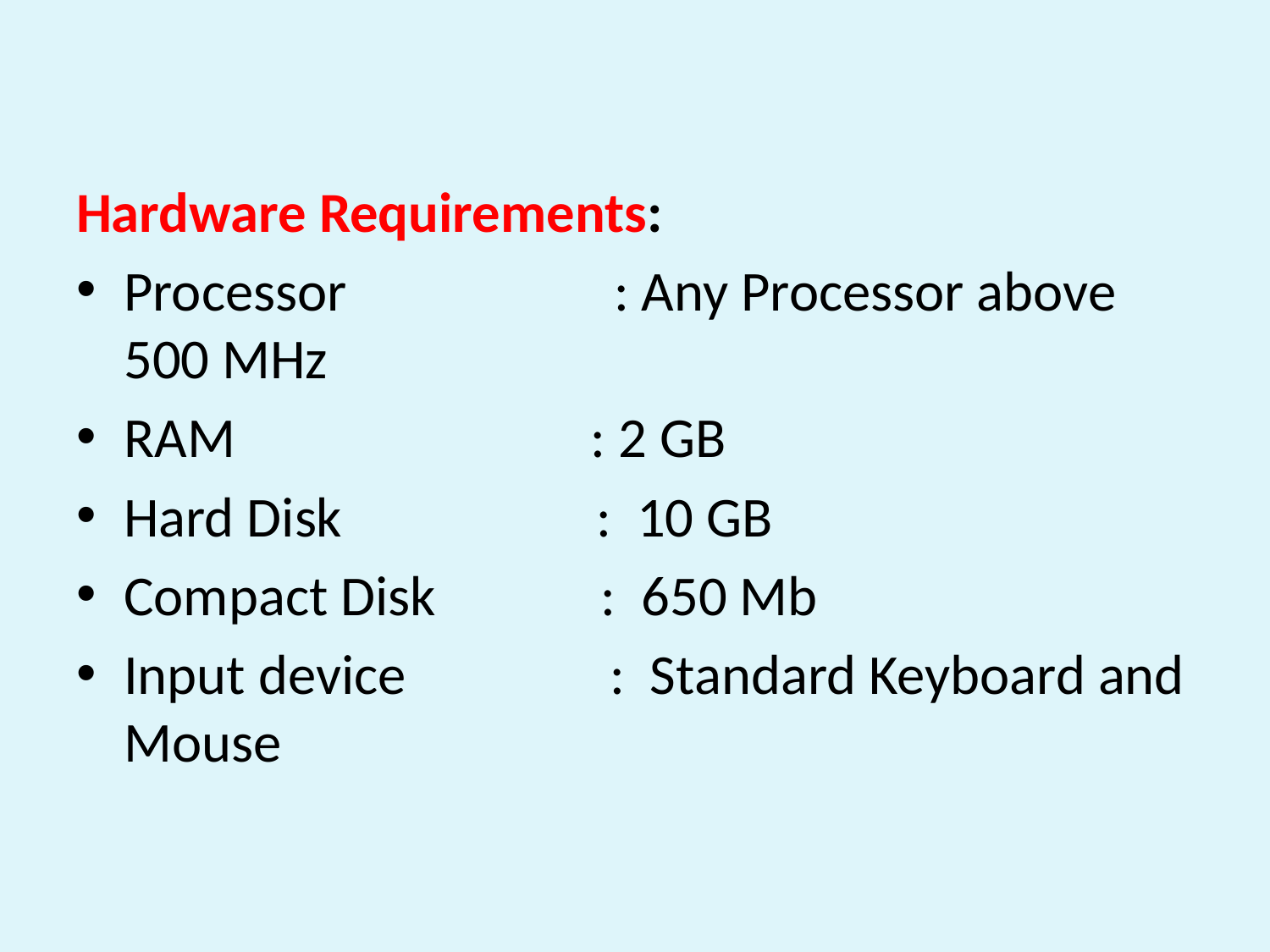

Hardware Requirements:
Processor                     : Any Processor above 500 MHz
RAM                            : 2 GB
Hard Disk                    :  10 GB
Compact Disk             :  650 Mb
Input device                :  Standard Keyboard and Mouse